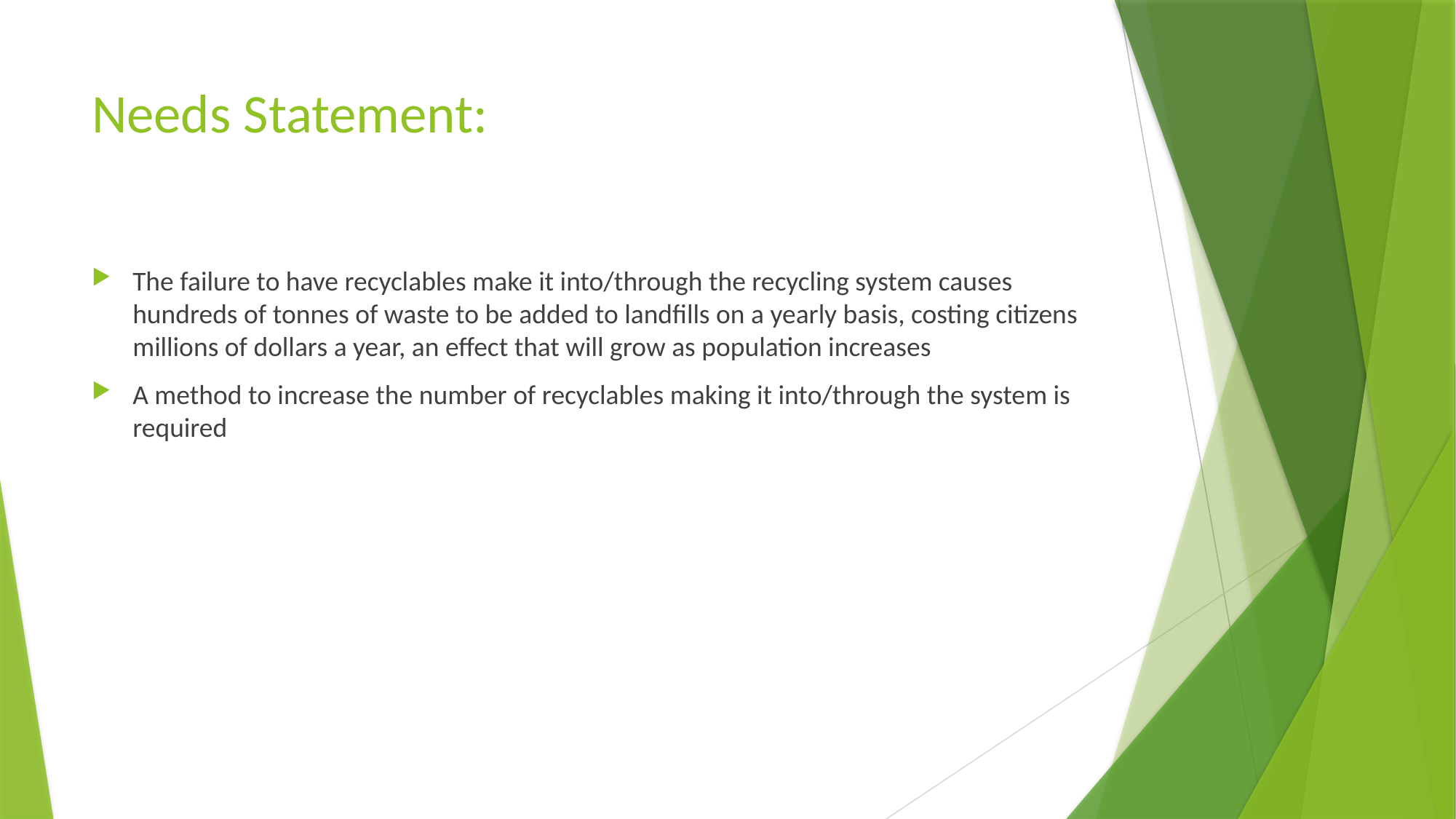

# Needs Statement:
The failure to have recyclables make it into/through the recycling system causes hundreds of tonnes of waste to be added to landfills on a yearly basis, costing citizens millions of dollars a year, an effect that will grow as population increases
A method to increase the number of recyclables making it into/through the system is required